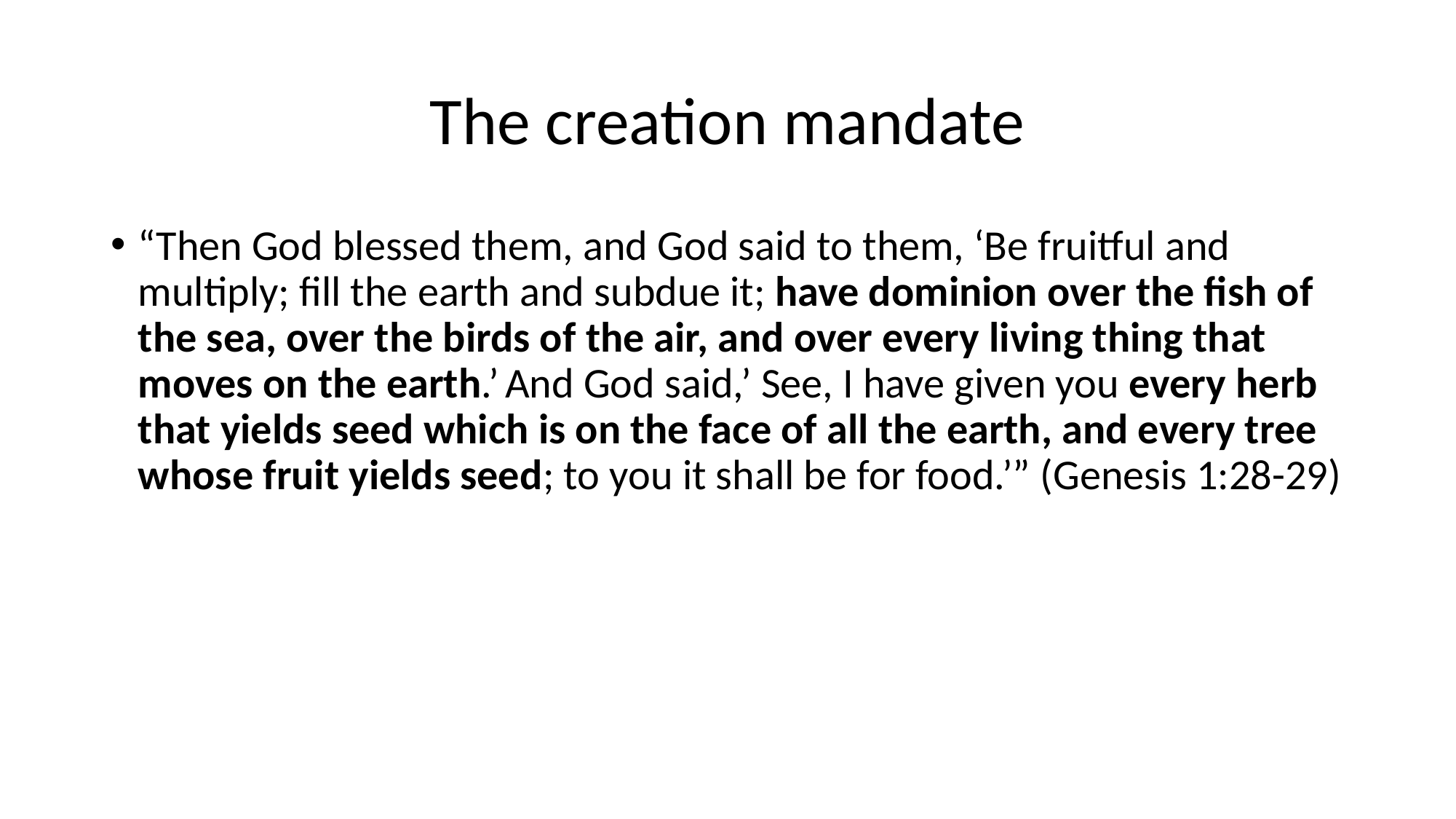

# The creation mandate
“Then God blessed them, and God said to them, ‘Be fruitful and multiply; fill the earth and subdue it; have dominion over the fish of the sea, over the birds of the air, and over every living thing that moves on the earth.’ And God said,’ See, I have given you every herb that yields seed which is on the face of all the earth, and every tree whose fruit yields seed; to you it shall be for food.’” (Genesis 1:28-29)